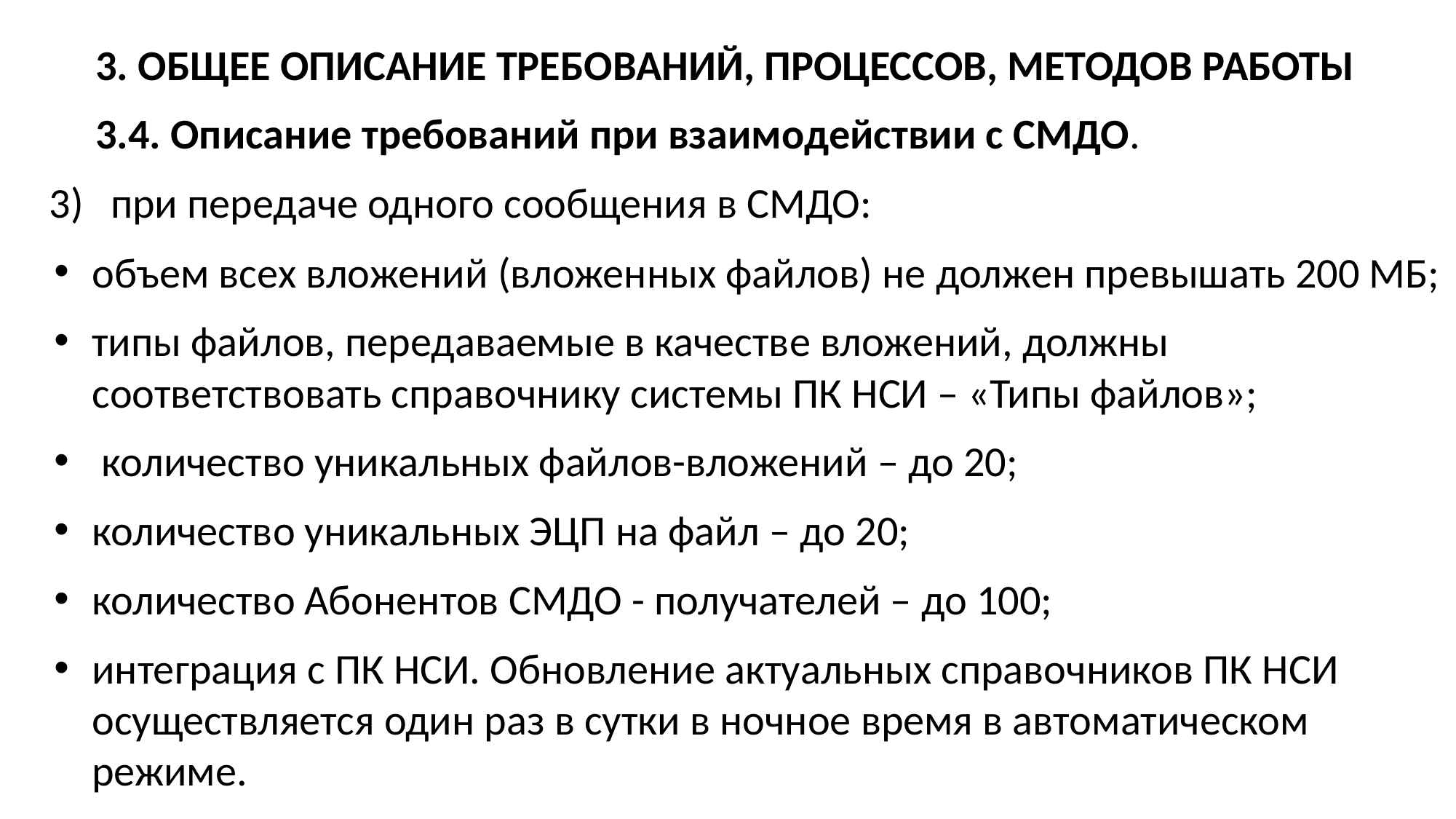

3. ОБЩЕЕ ОПИСАНИЕ ТРЕБОВАНИЙ, ПРОЦЕССОВ, МЕТОДОВ РАБОТЫ
3.4. Описание требований при взаимодействии с СМДО.
при передаче одного сообщения в СМДО:
объем всех вложений (вложенных файлов) не должен превышать 200 МБ;
типы файлов, передаваемые в качестве вложений, должны соответствовать справочнику системы ПК НСИ – «Типы файлов»;
 количество уникальных файлов-вложений – до 20;
количество уникальных ЭЦП на файл – до 20;
количество Абонентов СМДО - получателей – до 100;
интеграция с ПК НСИ. Обновление актуальных справочников ПК НСИ осуществляется один раз в сутки в ночное время в автоматическом режиме.